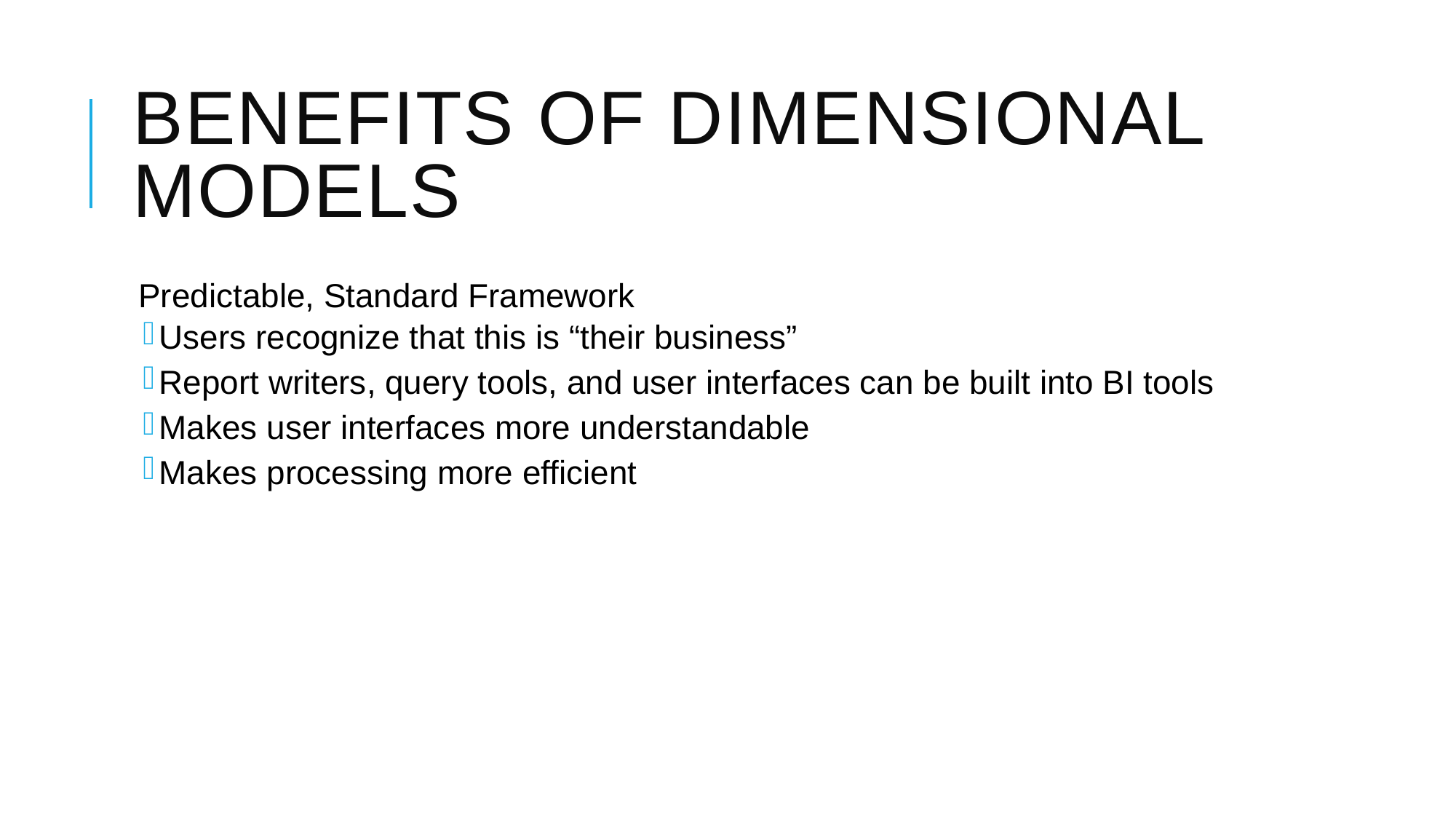

# Benefits of Dimensional Models
Predictable, Standard Framework
Users recognize that this is “their business”
Report writers, query tools, and user interfaces can be built into BI tools
Makes user interfaces more understandable
Makes processing more efficient